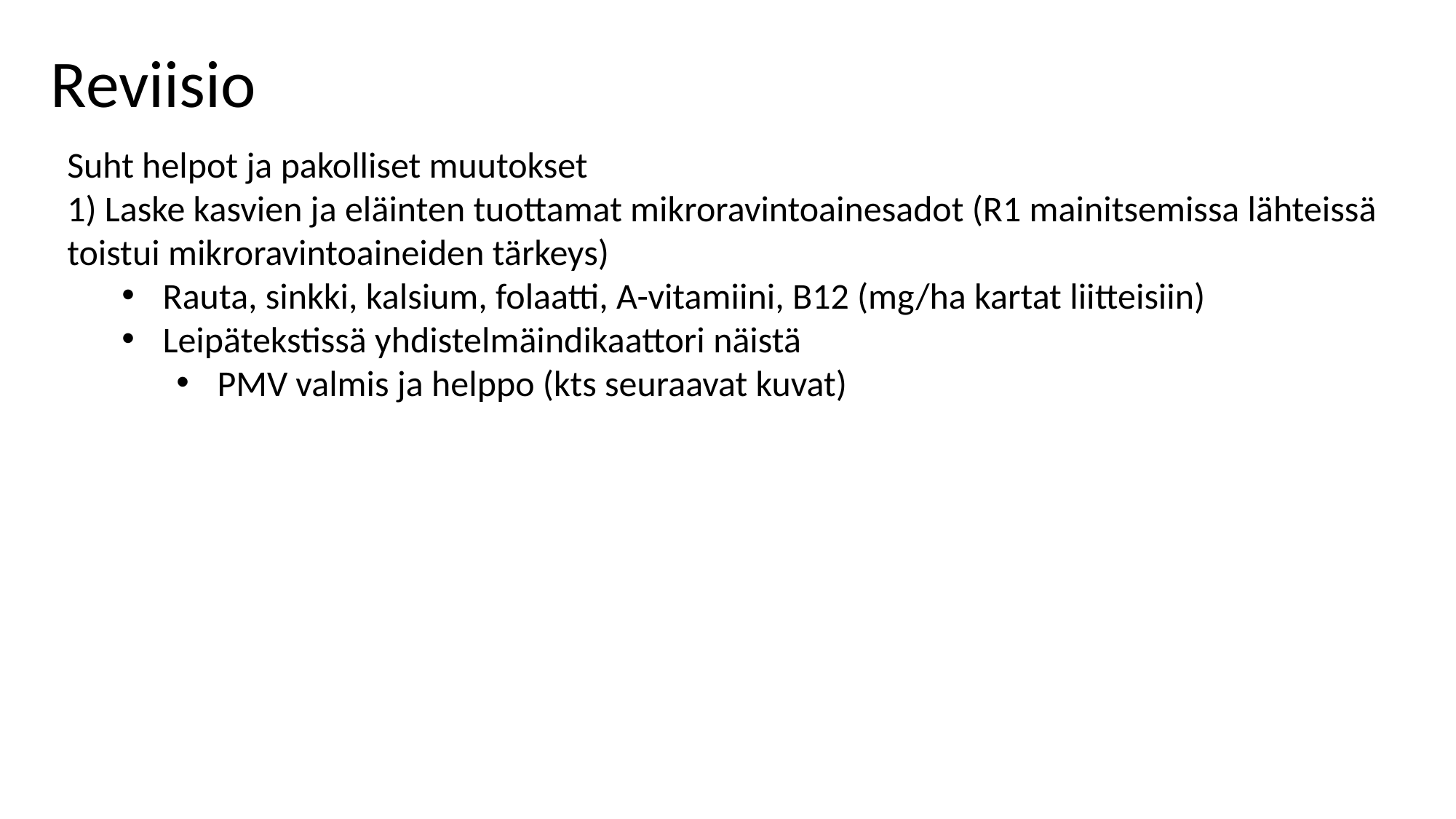

# Reviisio
Suht helpot ja pakolliset muutokset
1) Laske kasvien ja eläinten tuottamat mikroravintoainesadot (R1 mainitsemissa lähteissä toistui mikroravintoaineiden tärkeys)
Rauta, sinkki, kalsium, folaatti, A-vitamiini, B12 (mg/ha kartat liitteisiin)
Leipätekstissä yhdistelmäindikaattori näistä
PMV valmis ja helppo (kts seuraavat kuvat)